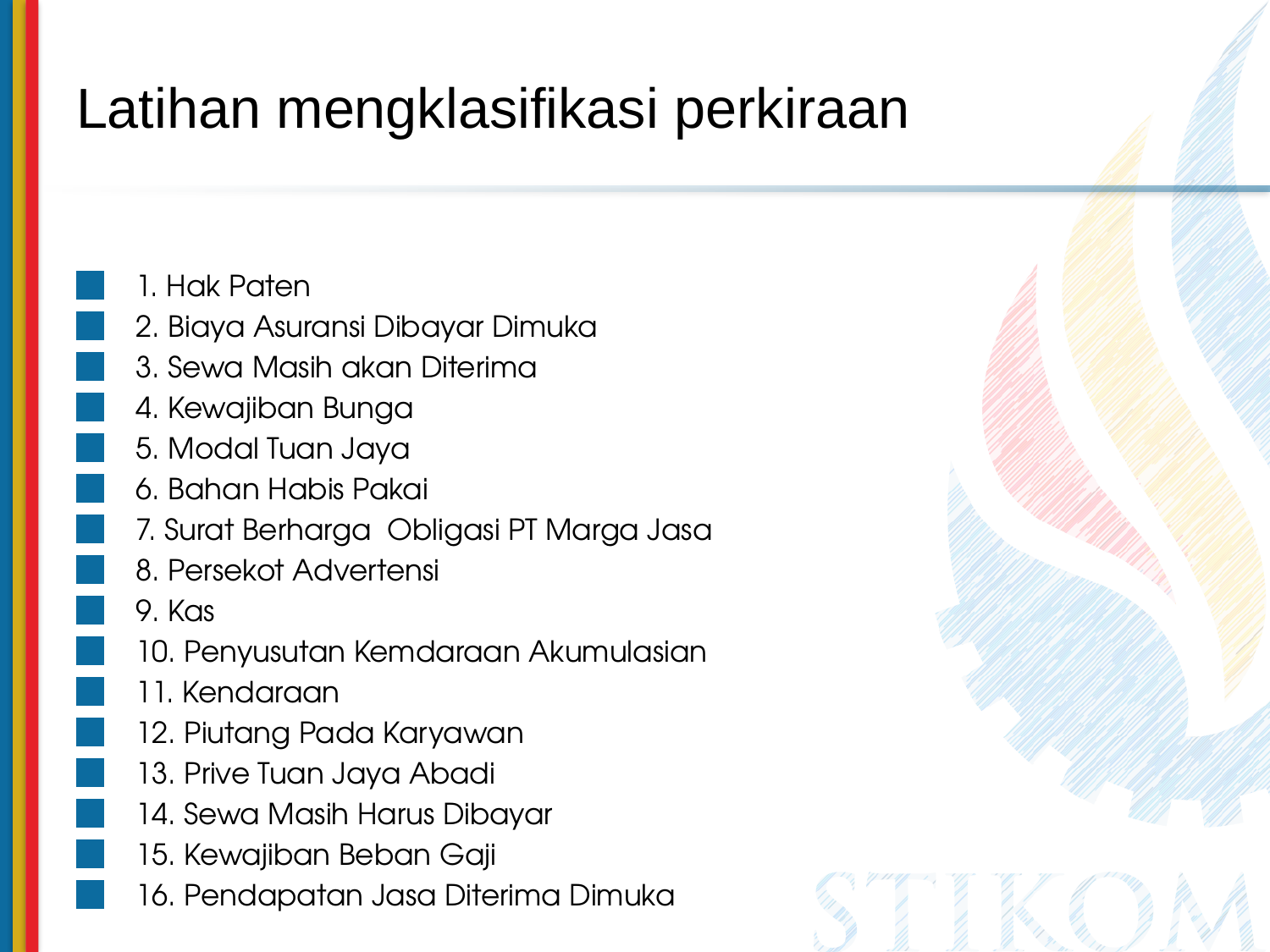

# Latihan mengklasifikasi perkiraan
1. Hak Paten
2. Biaya Asuransi Dibayar Dimuka
3. Sewa Masih akan Diterima
4. Kewajiban Bunga
5. Modal Tuan Jaya
6. Bahan Habis Pakai
7. Surat Berharga  Obligasi PT Marga Jasa
8. Persekot Advertensi
9. Kas
10. Penyusutan Kemdaraan Akumulasian
11. Kendaraan
12. Piutang Pada Karyawan
13. Prive Tuan Jaya Abadi
14. Sewa Masih Harus Dibayar
15. Kewajiban Beban Gaji
16. Pendapatan Jasa Diterima Dimuka